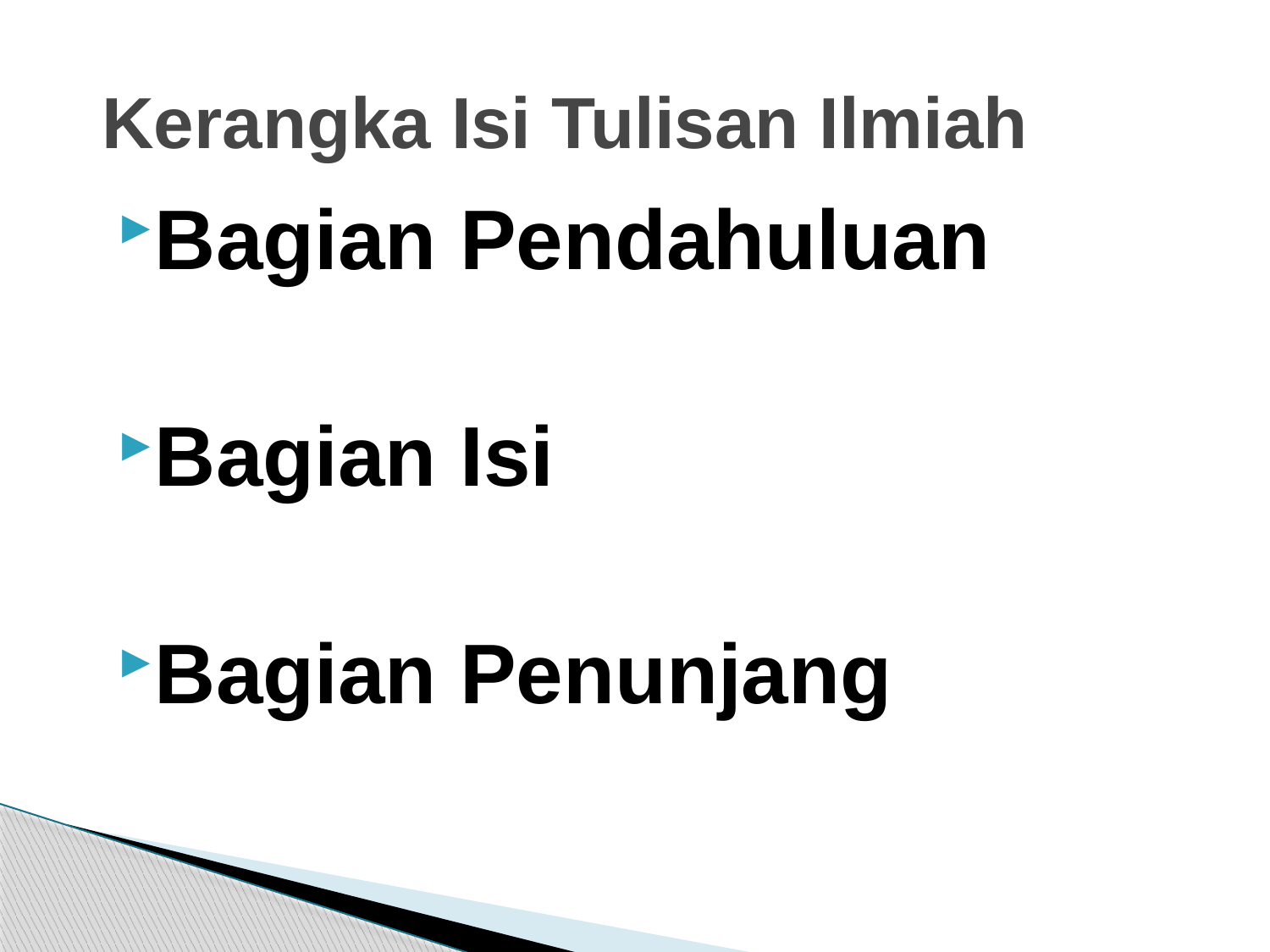

# Kerangka Isi Tulisan Ilmiah
Bagian Pendahuluan

Bagian Isi

Bagian Penunjang